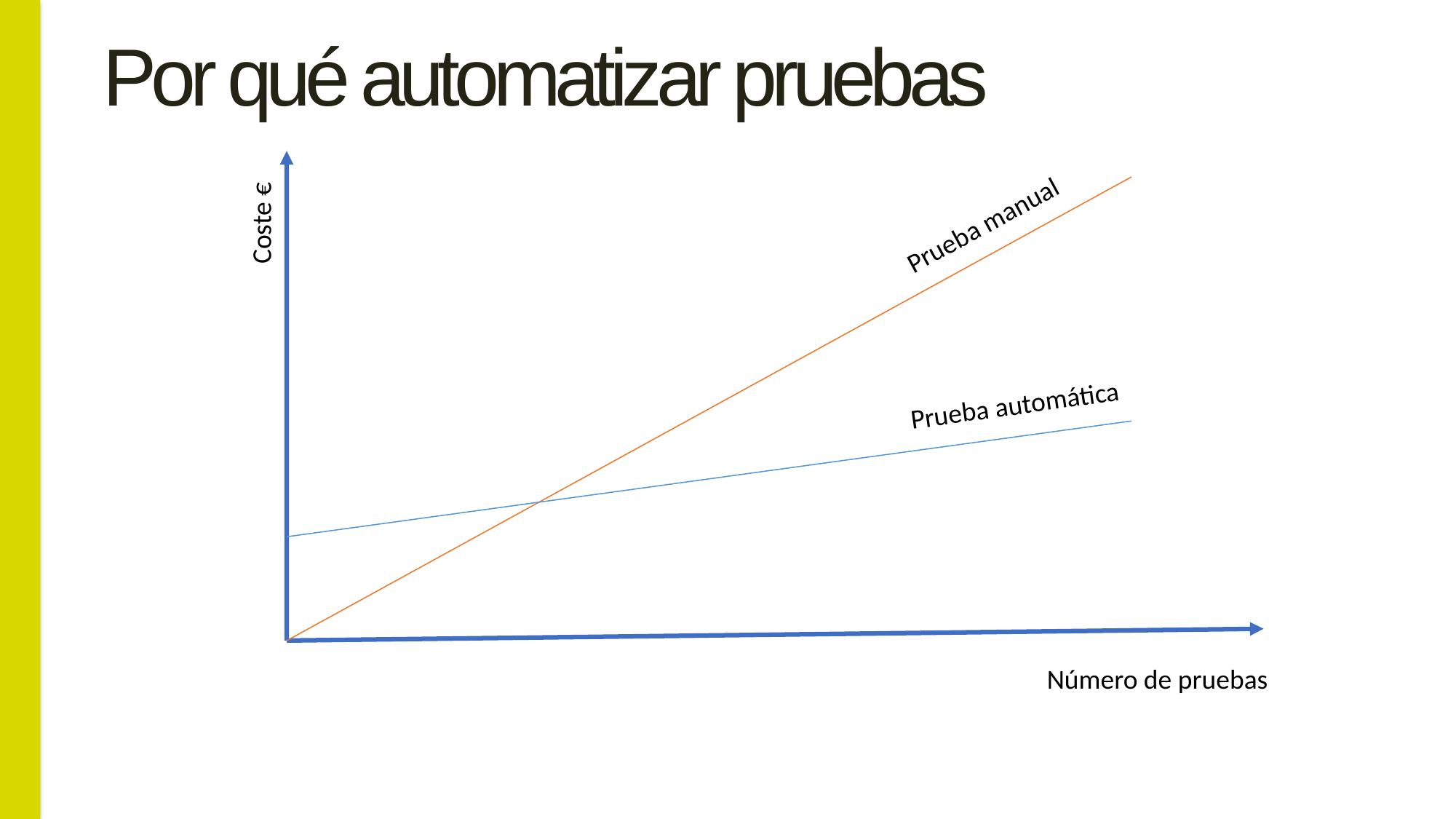

Por qué automatizar pruebas

Coste €
Prueba manual
Prueba automática

Número de pruebas